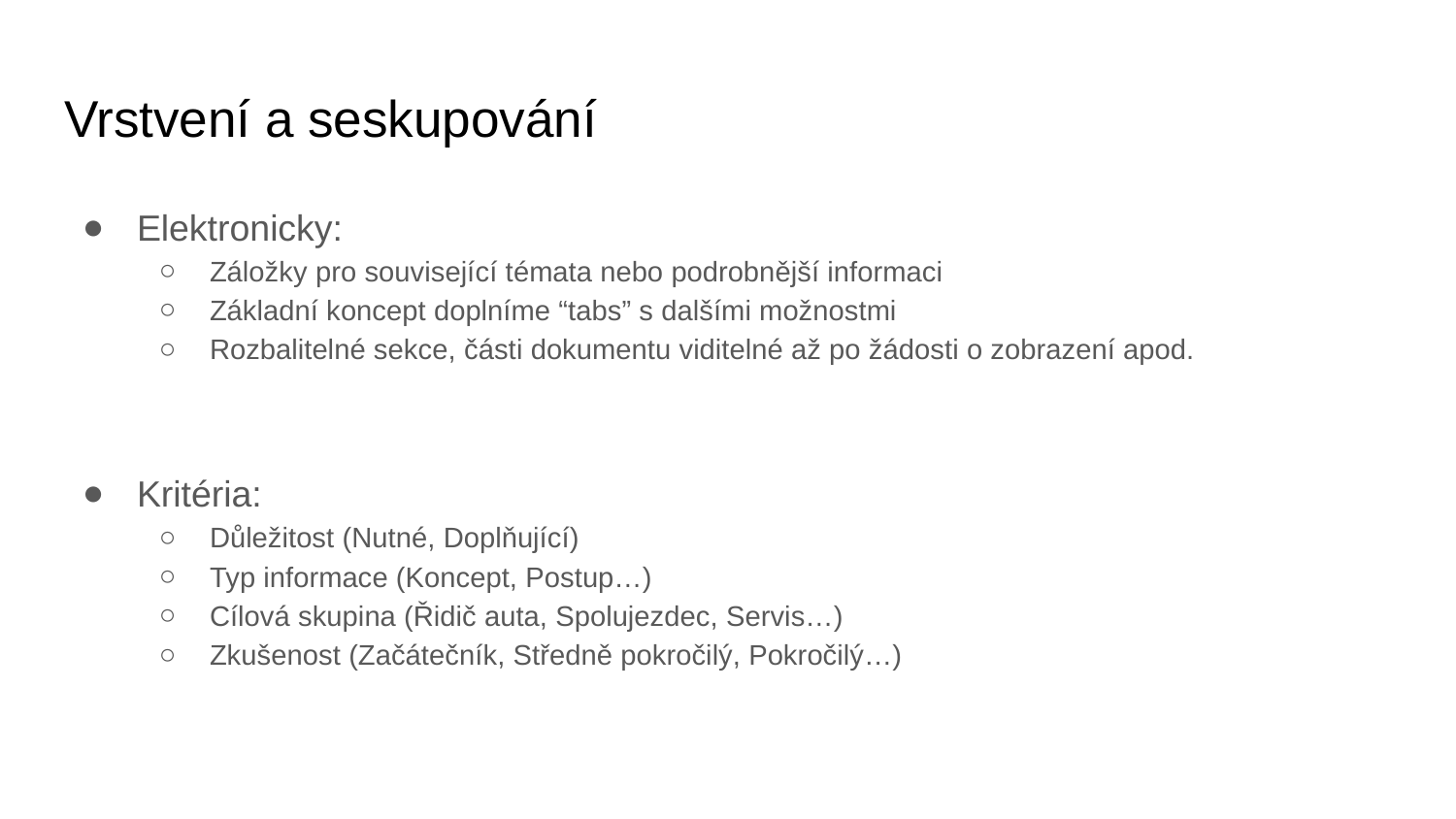

# Vrstvení a seskupování
Elektronicky:
Záložky pro související témata nebo podrobnější informaci
Základní koncept doplníme “tabs” s dalšími možnostmi
Rozbalitelné sekce, části dokumentu viditelné až po žádosti o zobrazení apod.

Kritéria:
Důležitost (Nutné, Doplňující)
Typ informace (Koncept, Postup…)
Cílová skupina (Řidič auta, Spolujezdec, Servis…)
Zkušenost (Začátečník, Středně pokročilý, Pokročilý…)